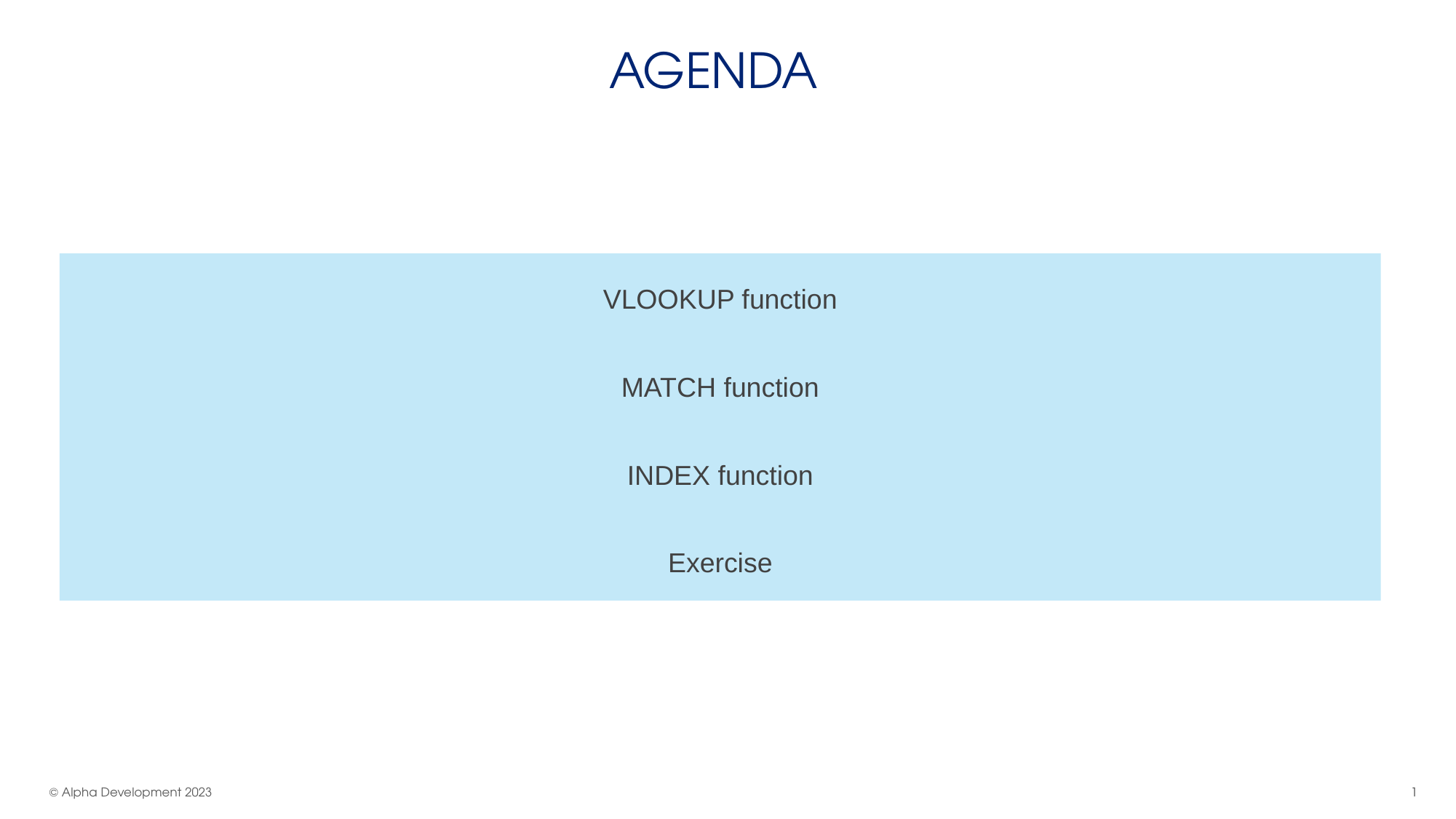

# Agenda

VLOOKUP function

MATCH function

INDEX function

Exercise